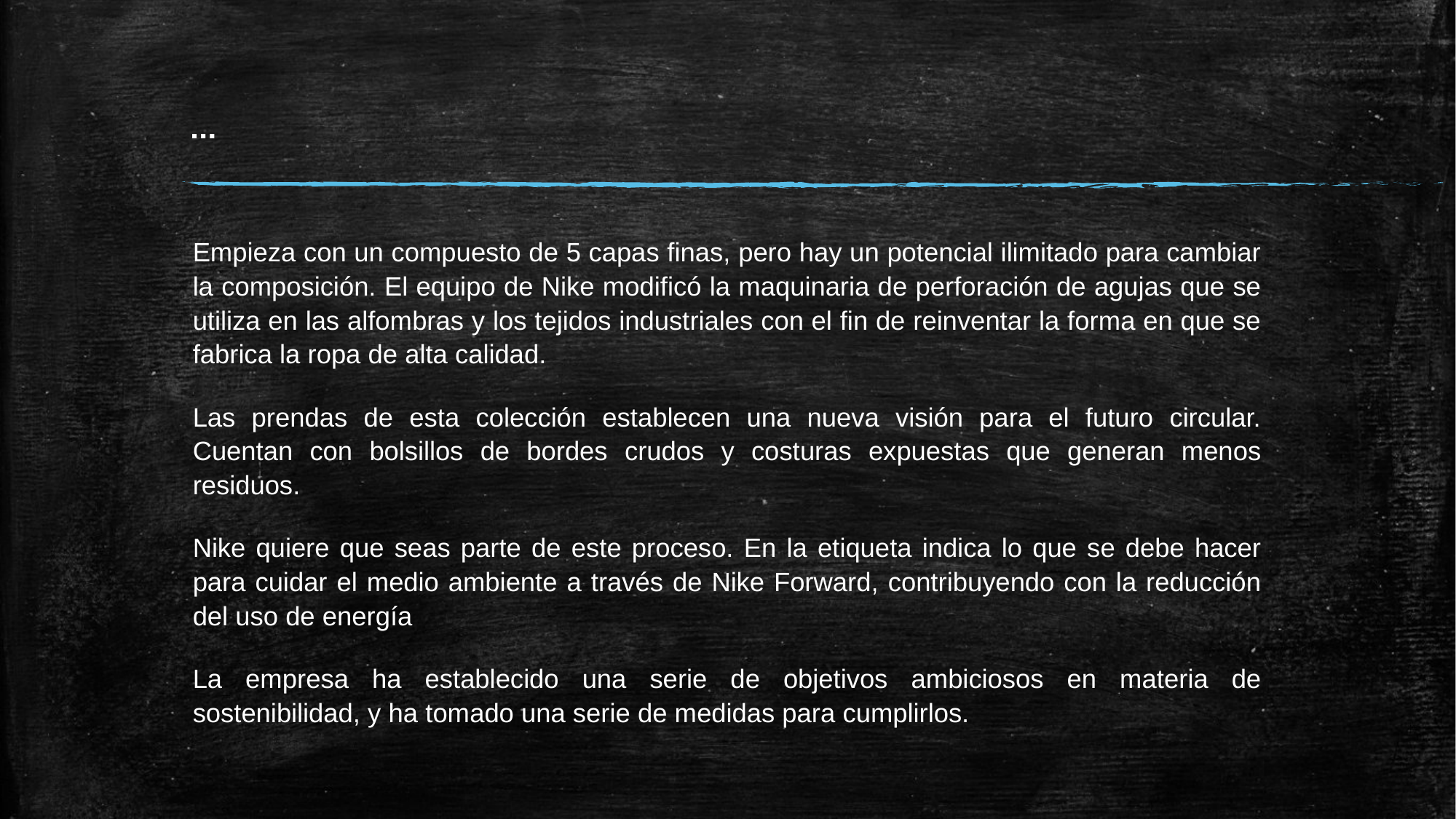

# …
Empieza con un compuesto de 5 capas finas, pero hay un potencial ilimitado para cambiar la composición. El equipo de Nike modificó la maquinaria de perforación de agujas que se utiliza en las alfombras y los tejidos industriales con el fin de reinventar la forma en que se fabrica la ropa de alta calidad.
Las prendas de esta colección establecen una nueva visión para el futuro circular. Cuentan con bolsillos de bordes crudos y costuras expuestas que generan menos residuos.
Nike quiere que seas parte de este proceso. En la etiqueta indica lo que se debe hacer para cuidar el medio ambiente a través de Nike Forward, contribuyendo con la reducción del uso de energía
La empresa ha establecido una serie de objetivos ambiciosos en materia de sostenibilidad, y ha tomado una serie de medidas para cumplirlos.